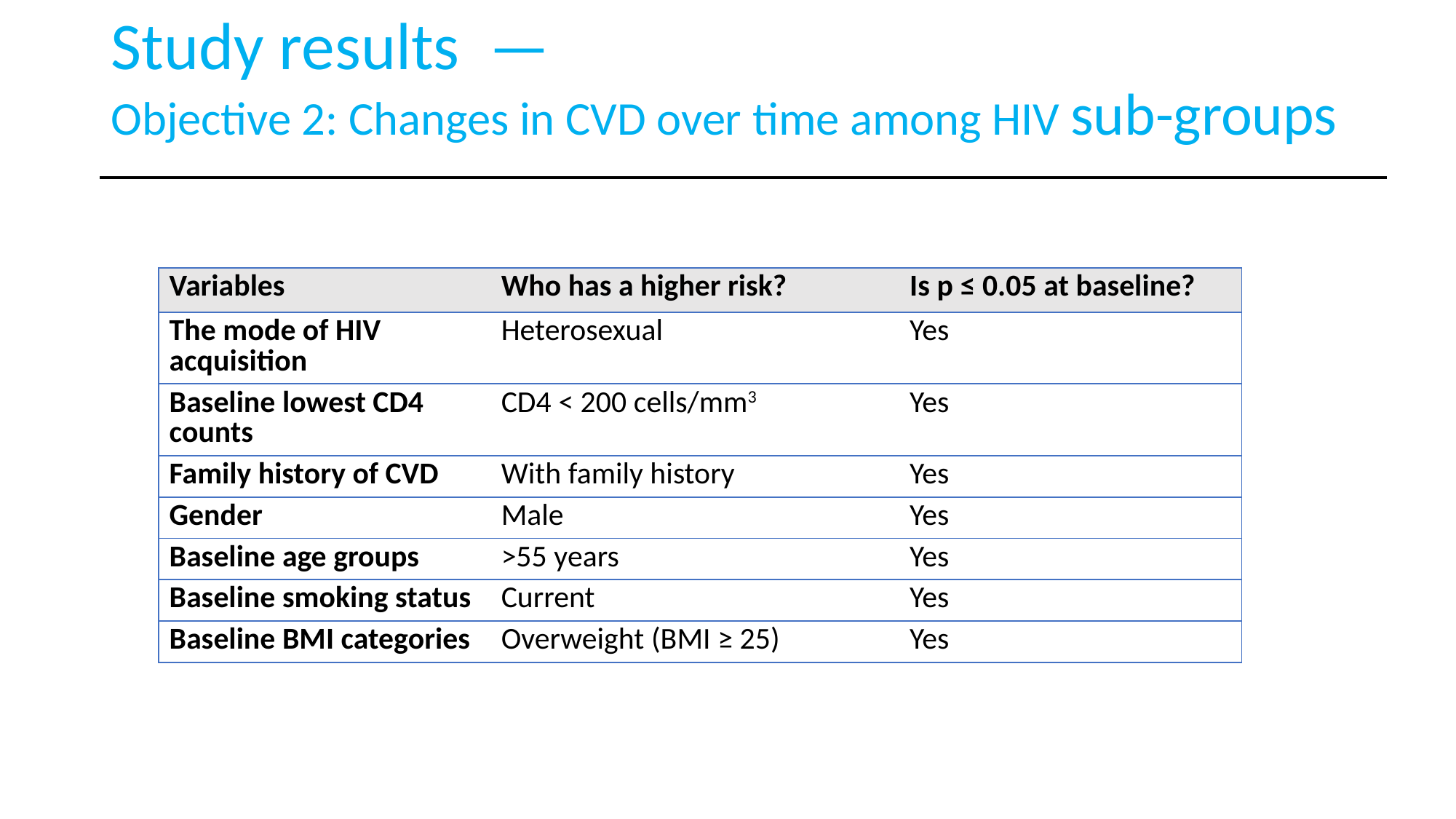

# Study results  — Objective 2: Changes in CVD over time among HIV sub-groups
| Variables | Who has a higher risk? | Is p ≤ 0.05 at baseline? |
| --- | --- | --- |
| The mode of HIV acquisition | Heterosexual | Yes |
| Baseline lowest CD4 counts | CD4 < 200 cells/mm3 | Yes |
| Family history of CVD | With family history | Yes |
| Gender | Male | Yes |
| Baseline age groups | >55 years | Yes |
| Baseline smoking status | Current | Yes |
| Baseline BMI categories | Overweight (BMI ≥ 25) | Yes |